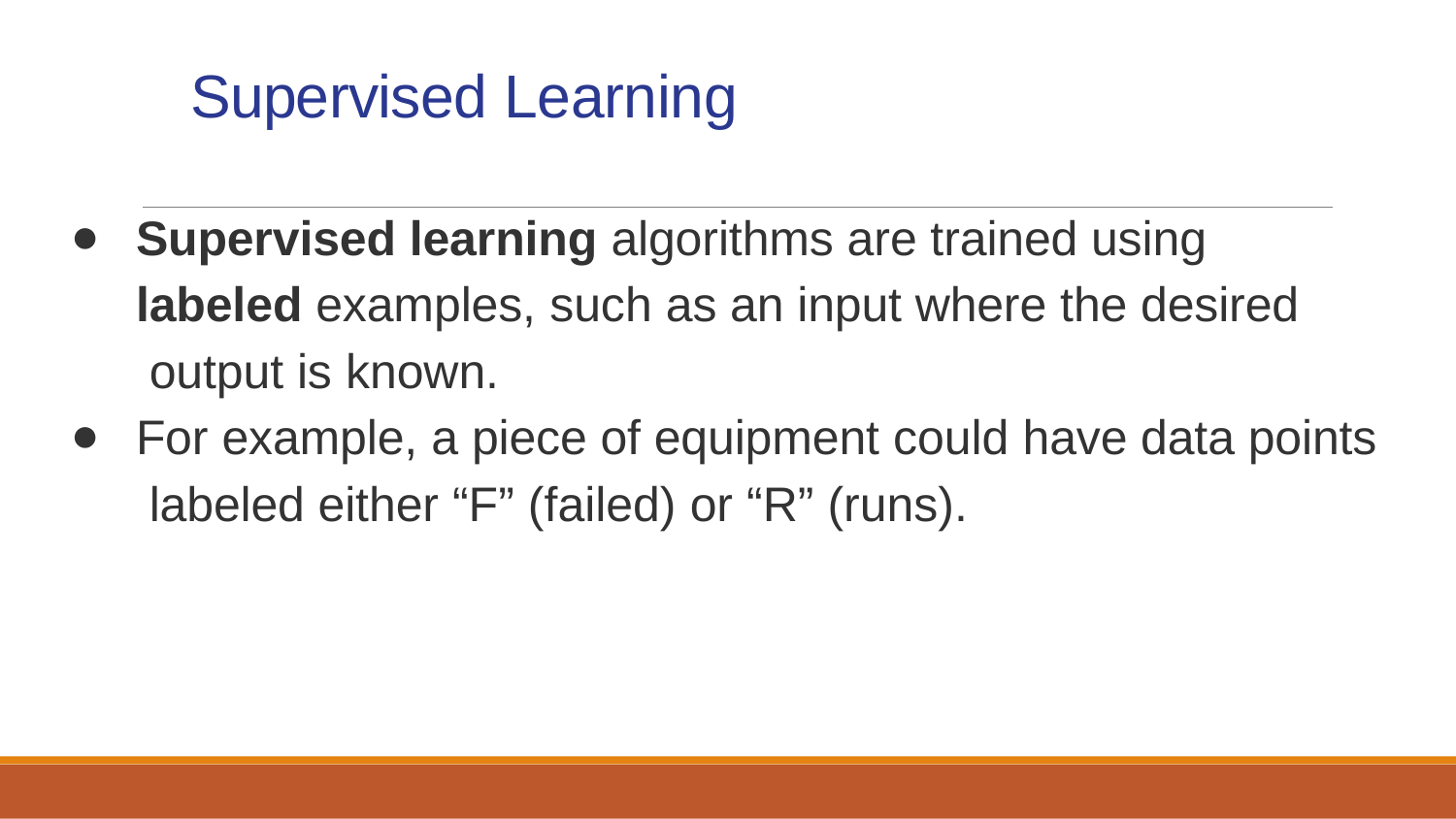

# Supervised Learning
Supervised learning algorithms are trained using  labeled examples, such as an input where the desired  output is known.
For example, a piece of equipment could have data points  labeled either “F” (failed) or “R” (runs).